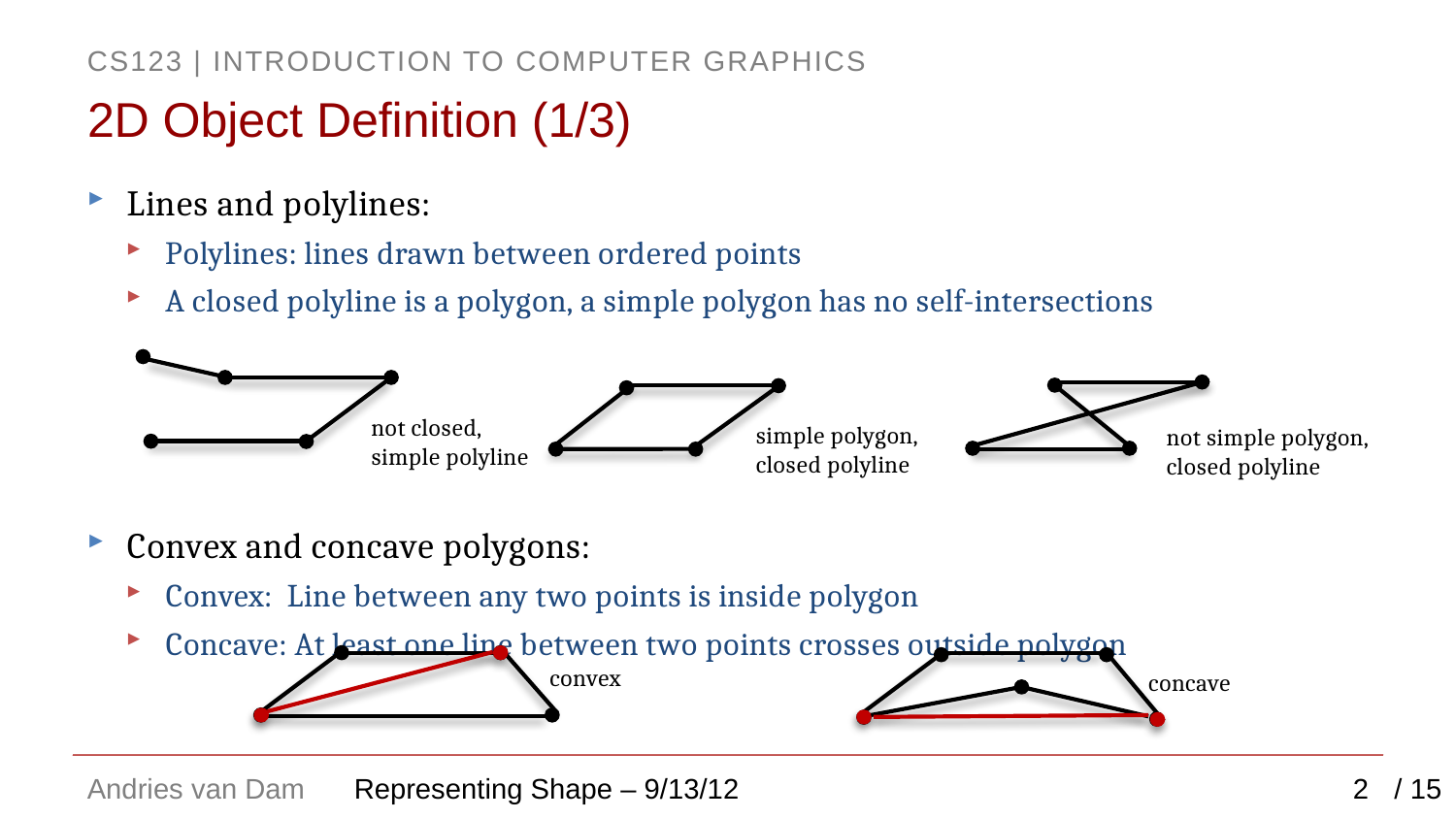

# 2D Object Definition (1/3)
Lines and polylines:
Polylines: lines drawn between ordered points
A closed polyline is a polygon, a simple polygon has no self-intersections

Convex and concave polygons:
Convex:  Line between any two points is inside polygon
Concave: At least one line between two points crosses outside polygon

not closed,
simple polyline
simple polygon,
closed polyline
not simple polygon,
closed polyline

convex
concave

2
Representing Shape – 9/13/12                                                                                  / 15